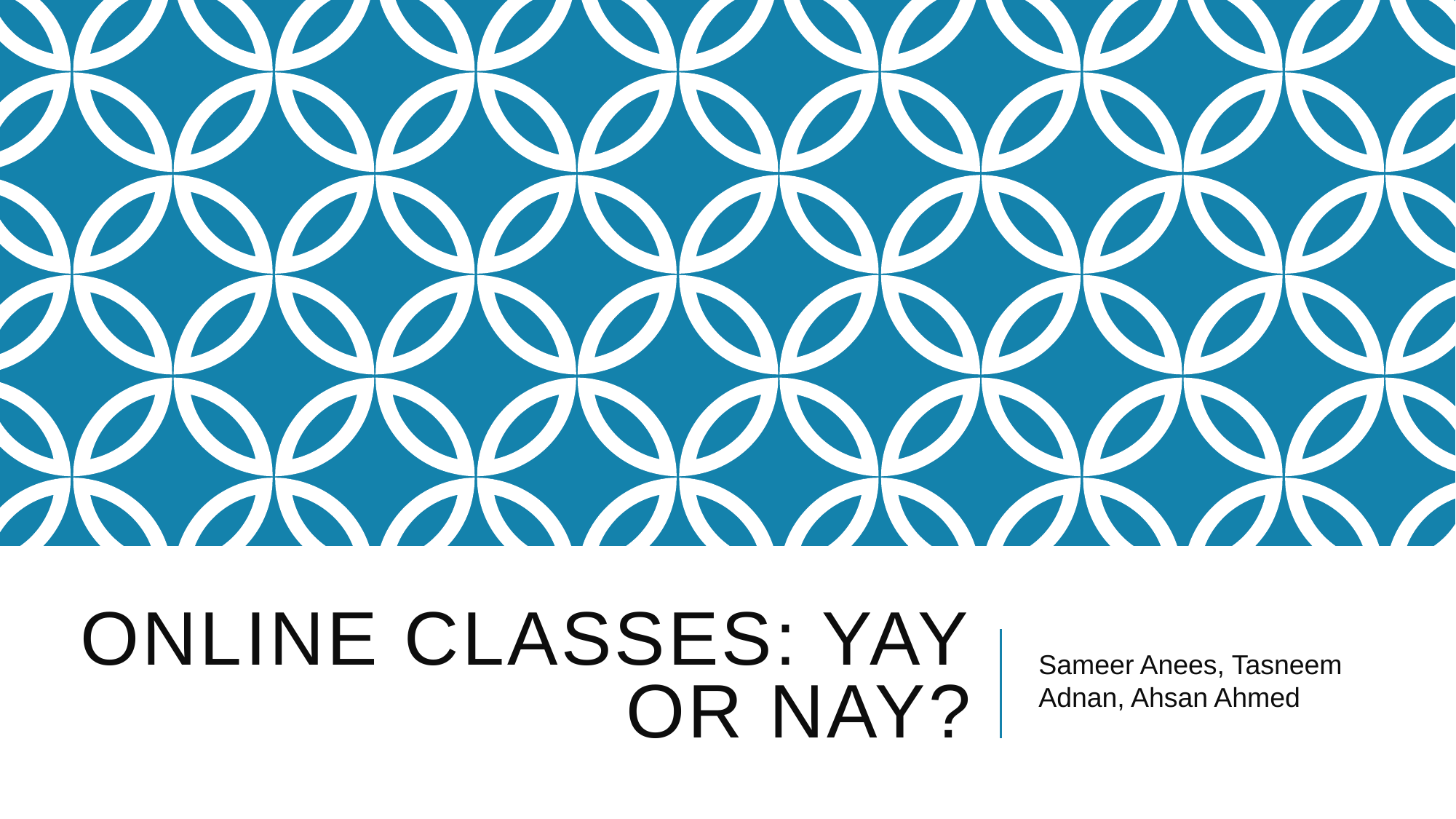

# Online Classes: Yay or Nay?
Sameer Anees, Tasneem Adnan, Ahsan Ahmed